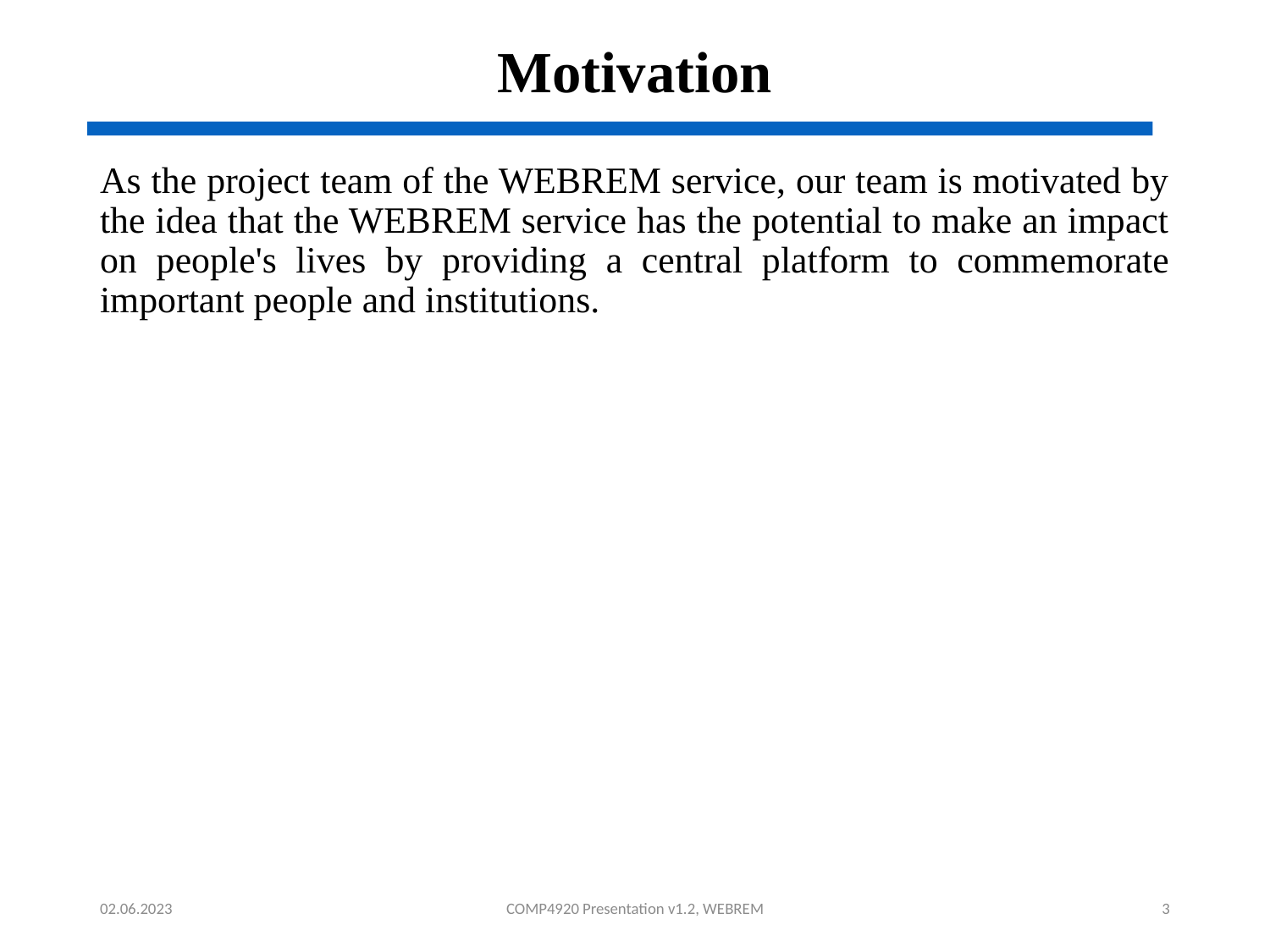

Motivation

As the project team of the WEBREM service, our team is motivated by the idea that the WEBREM service has the potential to make an impact on people's lives by providing a central platform to commemorate important people and institutions.
02.06.2023
COMP4920 Presentation v1.2, WEBREM
3